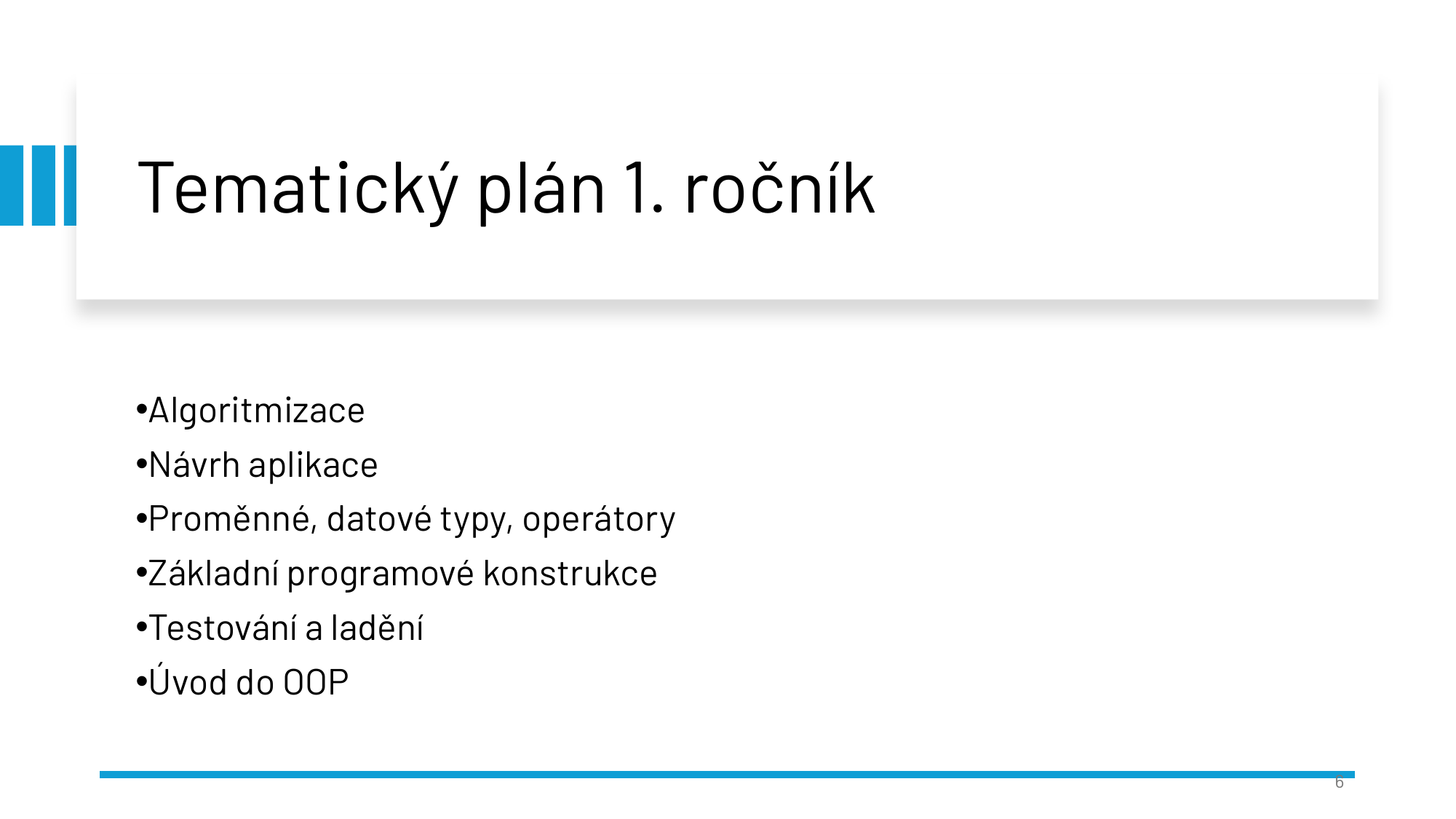

# Tematický plán 1. ročník

Algoritmizace
Návrh aplikace
Proměnné, datové typy, operátory
Základní programové konstrukce
Testování a ladění
Úvod do OOP
6